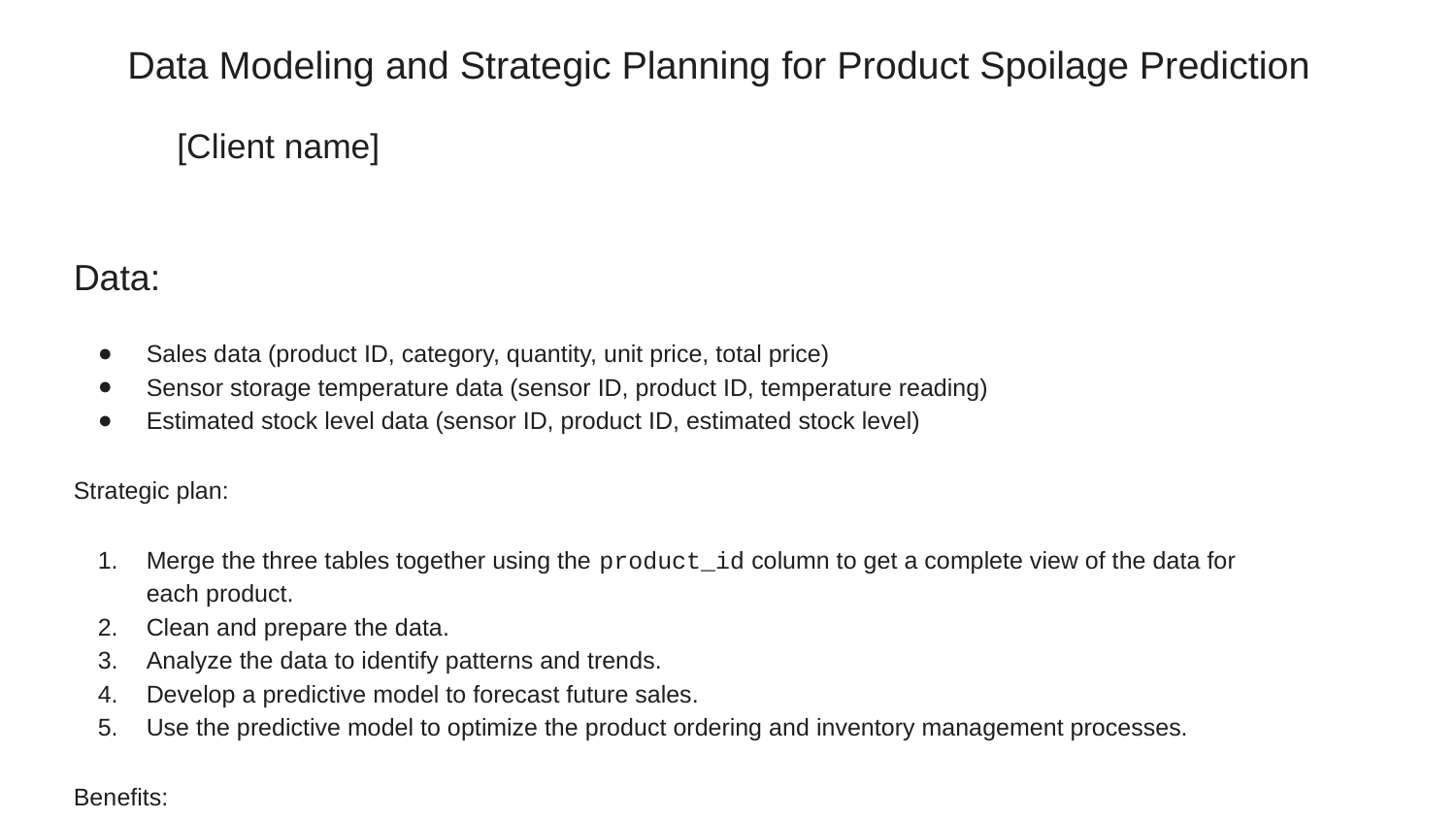

# Data Modeling and Strategic Planning for Product Spoilage Prediction
[Client name]
Data:
Sales data (product ID, category, quantity, unit price, total price)
Sensor storage temperature data (sensor ID, product ID, temperature reading)
Estimated stock level data (sensor ID, product ID, estimated stock level)
Strategic plan:
Merge the three tables together using the product_id column to get a complete view of the data for each product.
Clean and prepare the data.
Analyze the data to identify patterns and trends.
Develop a predictive model to forecast future sales.
Use the predictive model to optimize the product ordering and inventory management processes.
Benefits:
Reduce product spoilage
Improve inventory management
Increase sales
Reduce costs
Conclusion:
We believe that our data modeling and strategic planning approach will help [client name] to reduce product spoilage, improve inventory management, increase sales, and reduce costs. We are excited to work with you on this project and help you to achieve your business goals.
Next steps:
We will now begin the process of cleaning and preparing the data. Once the data is ready, we will begin to analyze it to identify patterns and trends. We will then develop a predictive model to forecast future sales. Finally, we will use the predictive model to develop recommendations for optimizing the product ordering and inventory management processes.